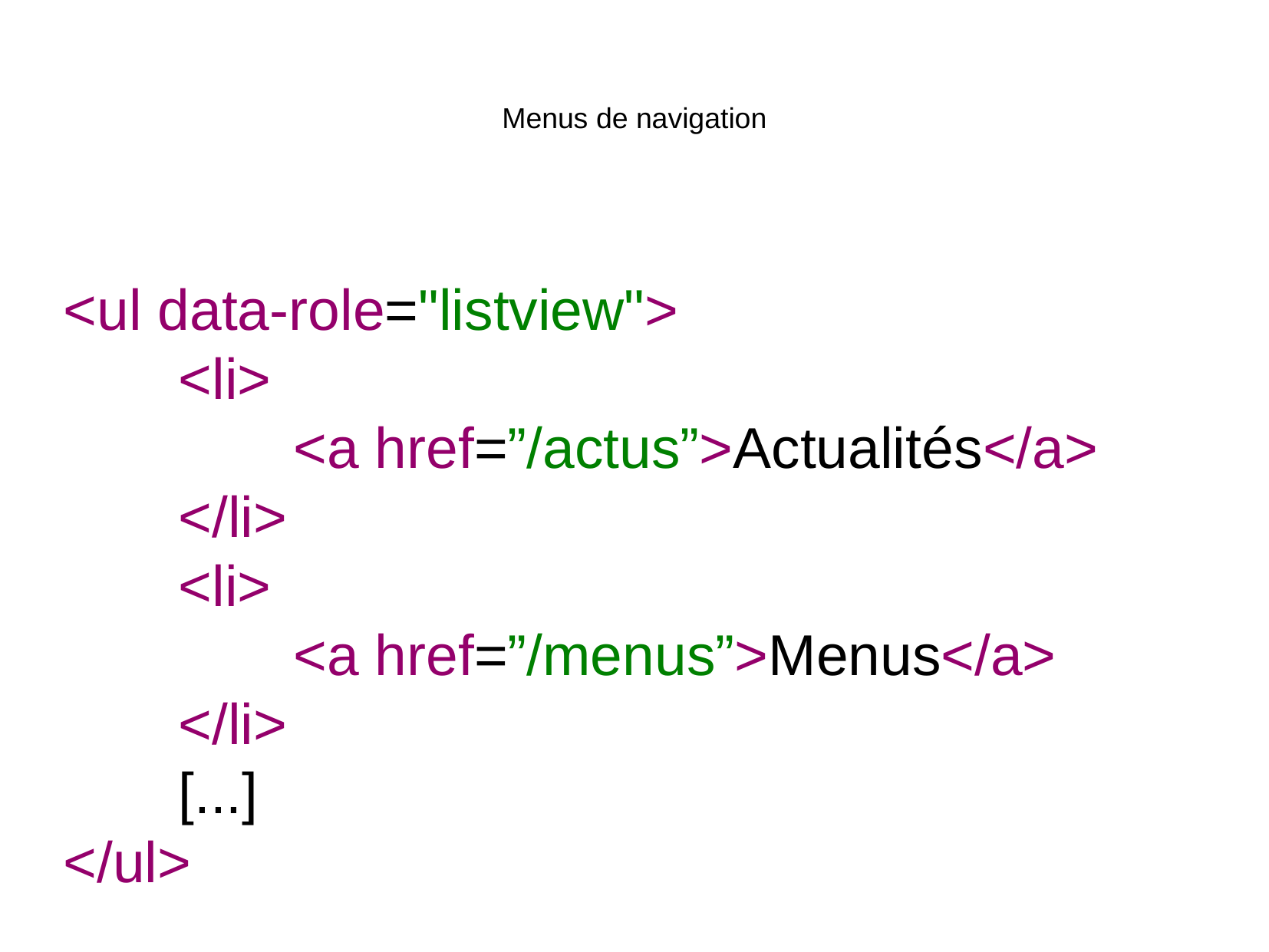

Menus de navigation
<ul data-role="listview">
	<li>
		<a href=”/actus”>Actualités</a>
	</li>
	<li>
		<a href=”/menus”>Menus</a>
	</li>
	[...]
</ul>